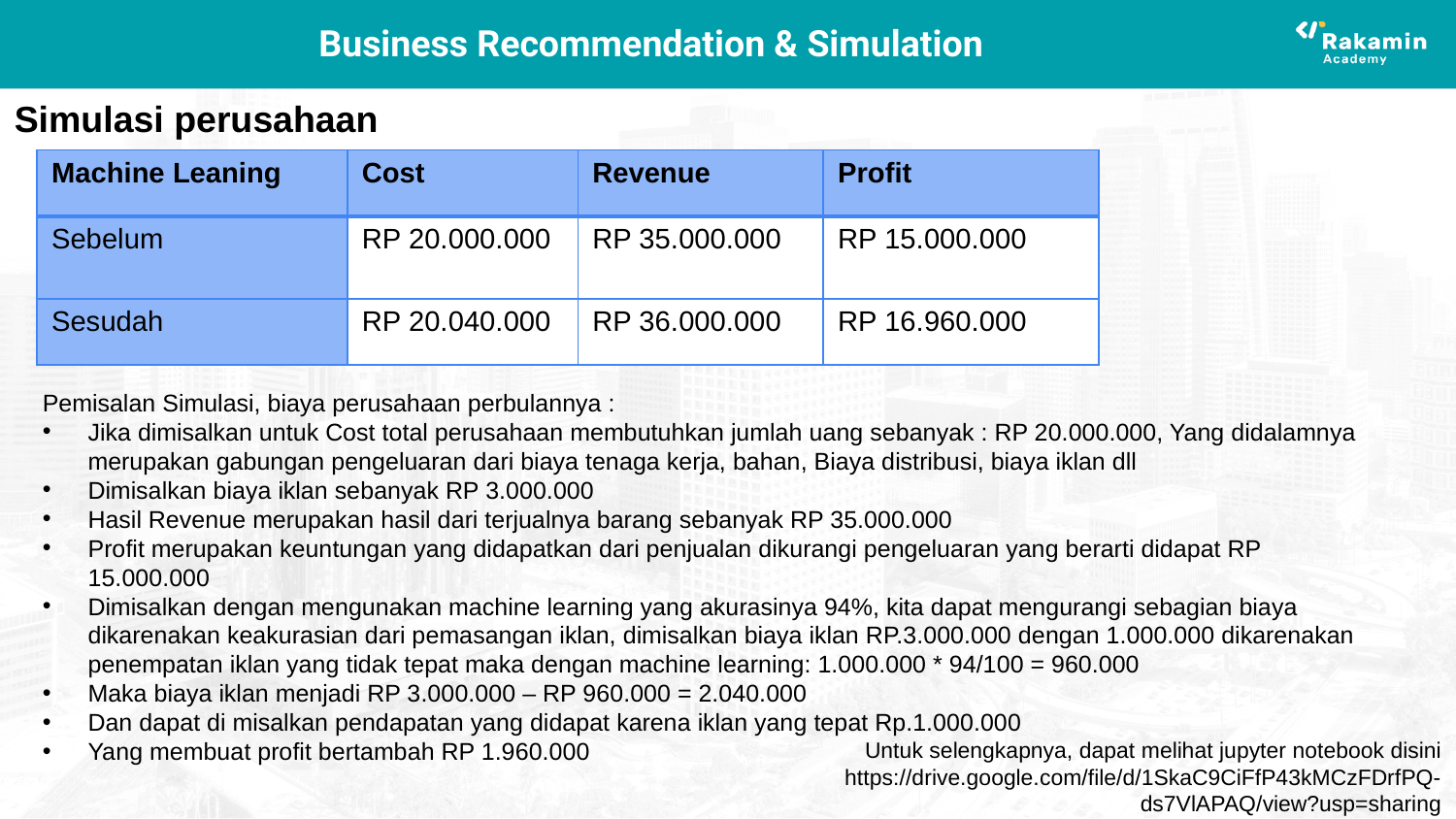

# Business Recommendation & Simulation
Simulasi perusahaan
| Machine Leaning | Cost | Revenue | Profit |
| --- | --- | --- | --- |
| Sebelum | RP 20.000.000 | RP 35.000.000 | RP 15.000.000 |
| Sesudah | RP 20.040.000 | RP 36.000.000 | RP 16.960.000 |
Pemisalan Simulasi, biaya perusahaan perbulannya :
Jika dimisalkan untuk Cost total perusahaan membutuhkan jumlah uang sebanyak : RP 20.000.000, Yang didalamnya merupakan gabungan pengeluaran dari biaya tenaga kerja, bahan, Biaya distribusi, biaya iklan dll
Dimisalkan biaya iklan sebanyak RP 3.000.000
Hasil Revenue merupakan hasil dari terjualnya barang sebanyak RP 35.000.000
Profit merupakan keuntungan yang didapatkan dari penjualan dikurangi pengeluaran yang berarti didapat RP 15.000.000
Dimisalkan dengan mengunakan machine learning yang akurasinya 94%, kita dapat mengurangi sebagian biaya dikarenakan keakurasian dari pemasangan iklan, dimisalkan biaya iklan RP.3.000.000 dengan 1.000.000 dikarenakan penempatan iklan yang tidak tepat maka dengan machine learning: 1.000.000 * 94/100 = 960.000
Maka biaya iklan menjadi RP 3.000.000 – RP 960.000 = 2.040.000
Dan dapat di misalkan pendapatan yang didapat karena iklan yang tepat Rp.1.000.000
Yang membuat profit bertambah RP 1.960.000
Untuk selengkapnya, dapat melihat jupyter notebook disini
https://drive.google.com/file/d/1SkaC9CiFfP43kMCzFDrfPQ-ds7VlAPAQ/view?usp=sharing